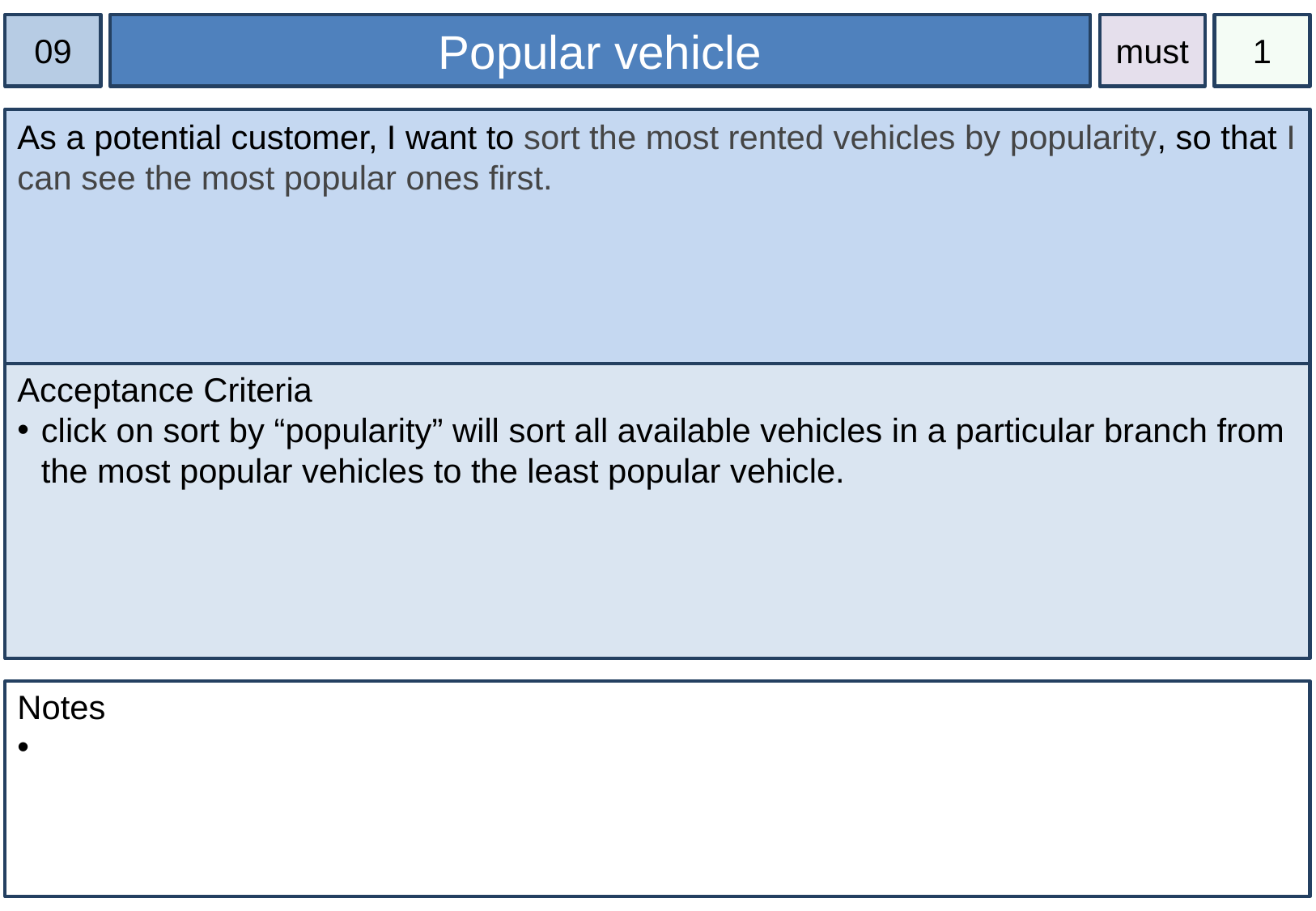

09
Popular vehicle
must
1
As a potential customer, I want to sort the most rented vehicles by popularity, so that I can see the most popular ones first.

Acceptance Criteria
click on sort by “popularity” will sort all available vehicles in a particular branch from the most popular vehicles to the least popular vehicle.

Notes